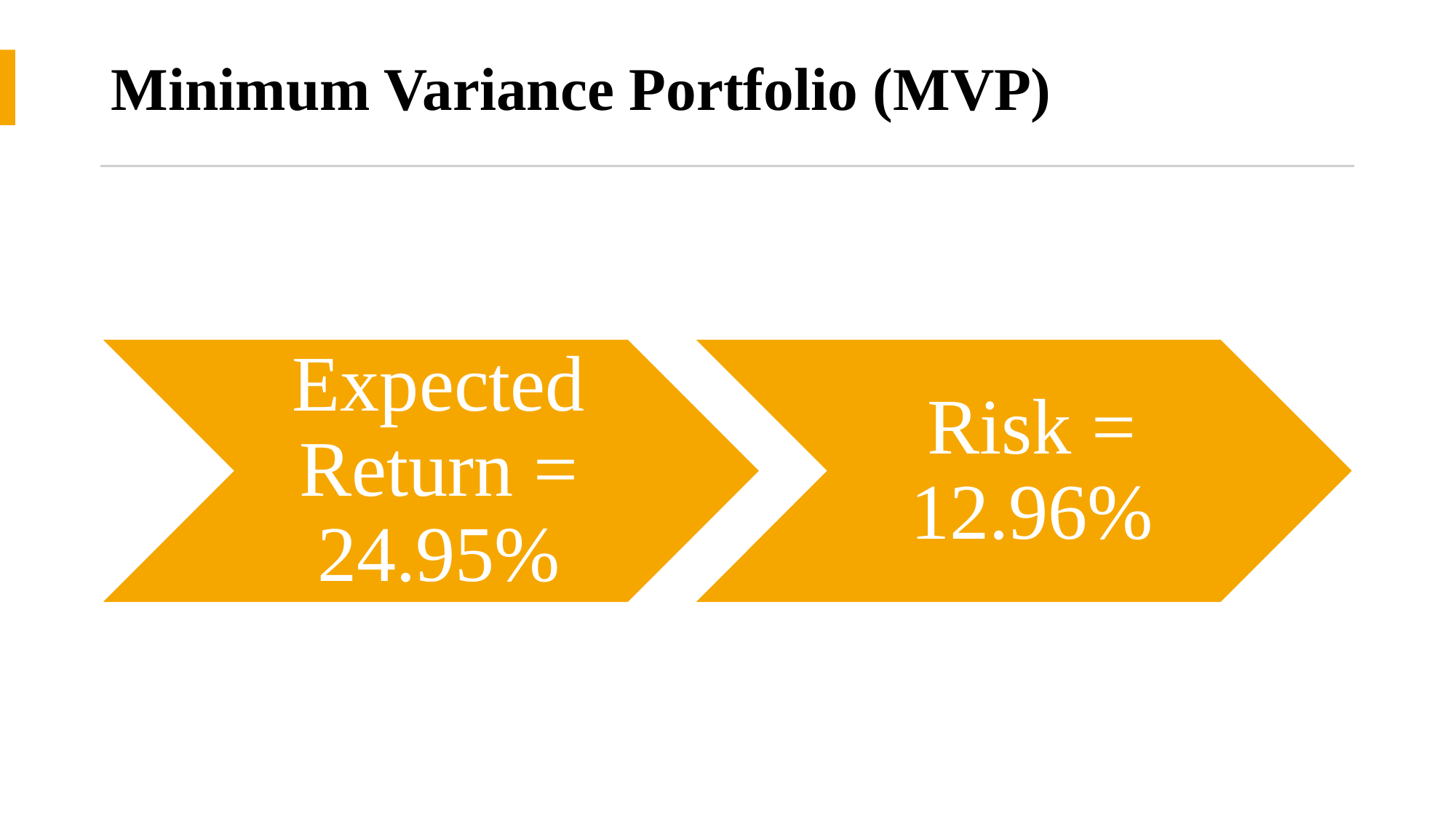

# Minimum Variance Portfolio (MVP)

Expected Return = 24.95%
Risk = 12.96%